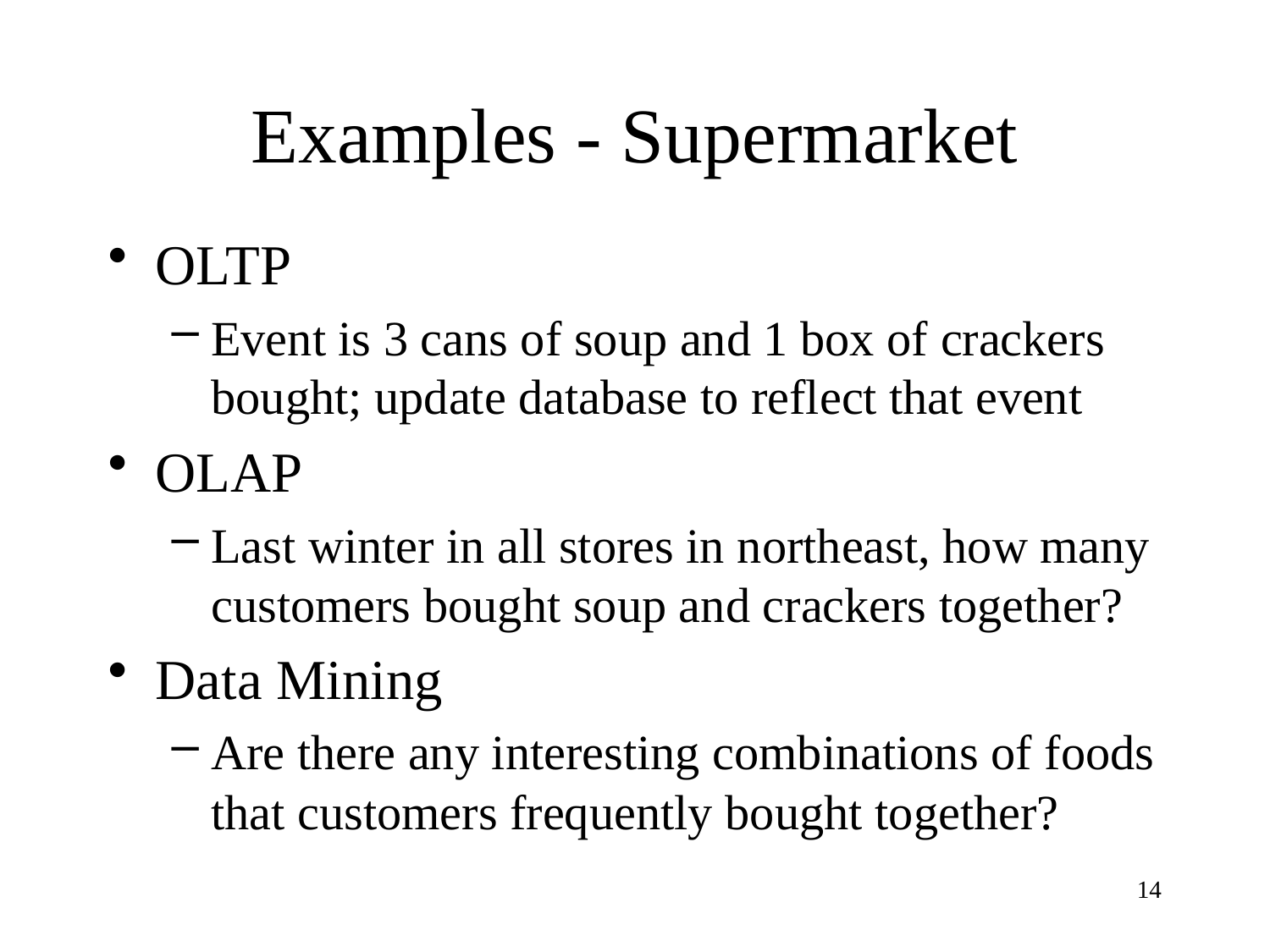

# Examples - Supermarket
OLTP
Event is 3 cans of soup and 1 box of crackers bought; update database to reflect that event
OLAP
Last winter in all stores in northeast, how many customers bought soup and crackers together?
Data Mining
Are there any interesting combinations of foods that customers frequently bought together?
14